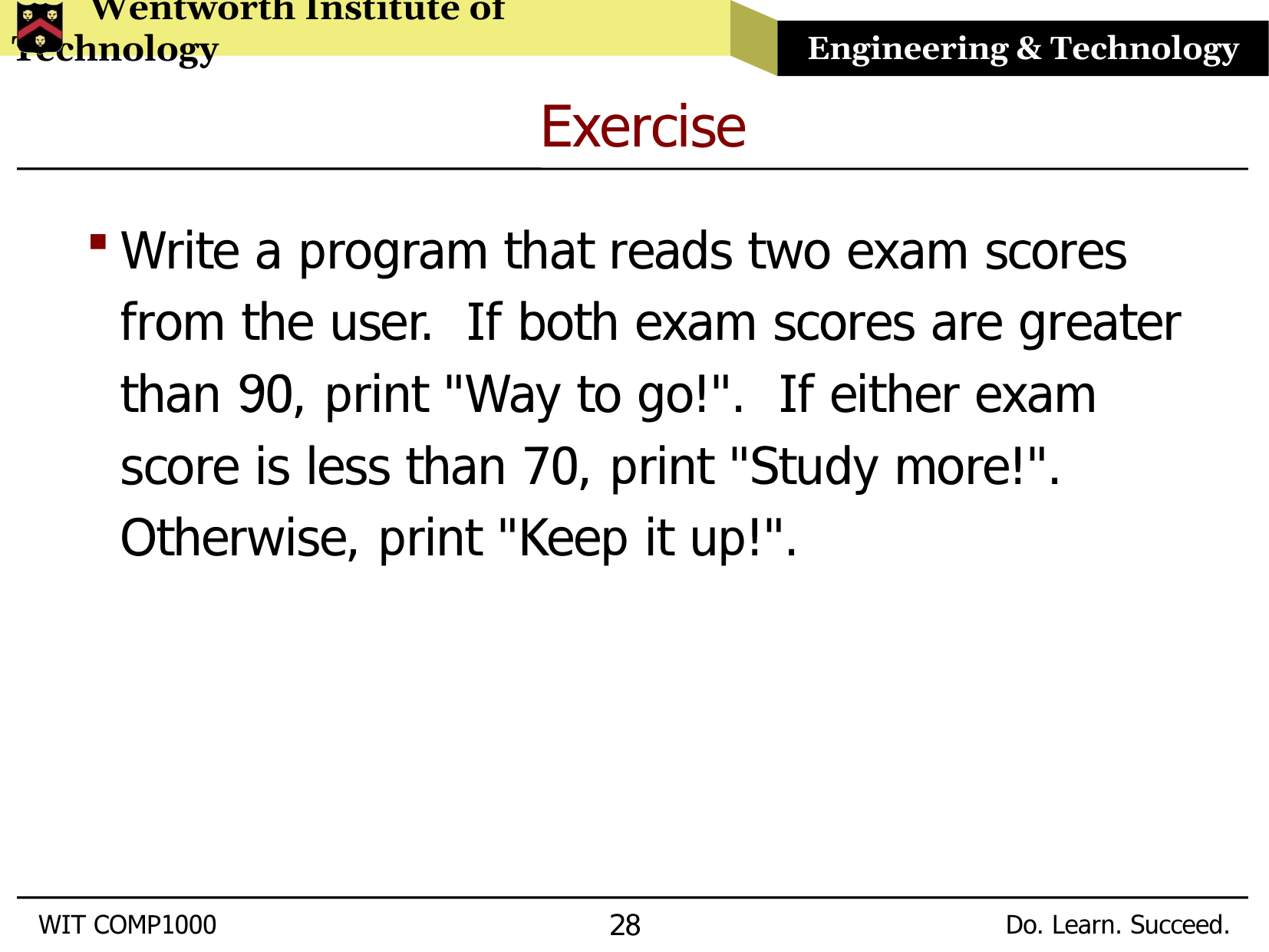

# Exercise
Write a program that reads two exam scores from the user.  If both exam scores are greater than 90, print "Way to go!".  If either exam score is less than 70, print "Study more!".  Otherwise, print "Keep it up!".